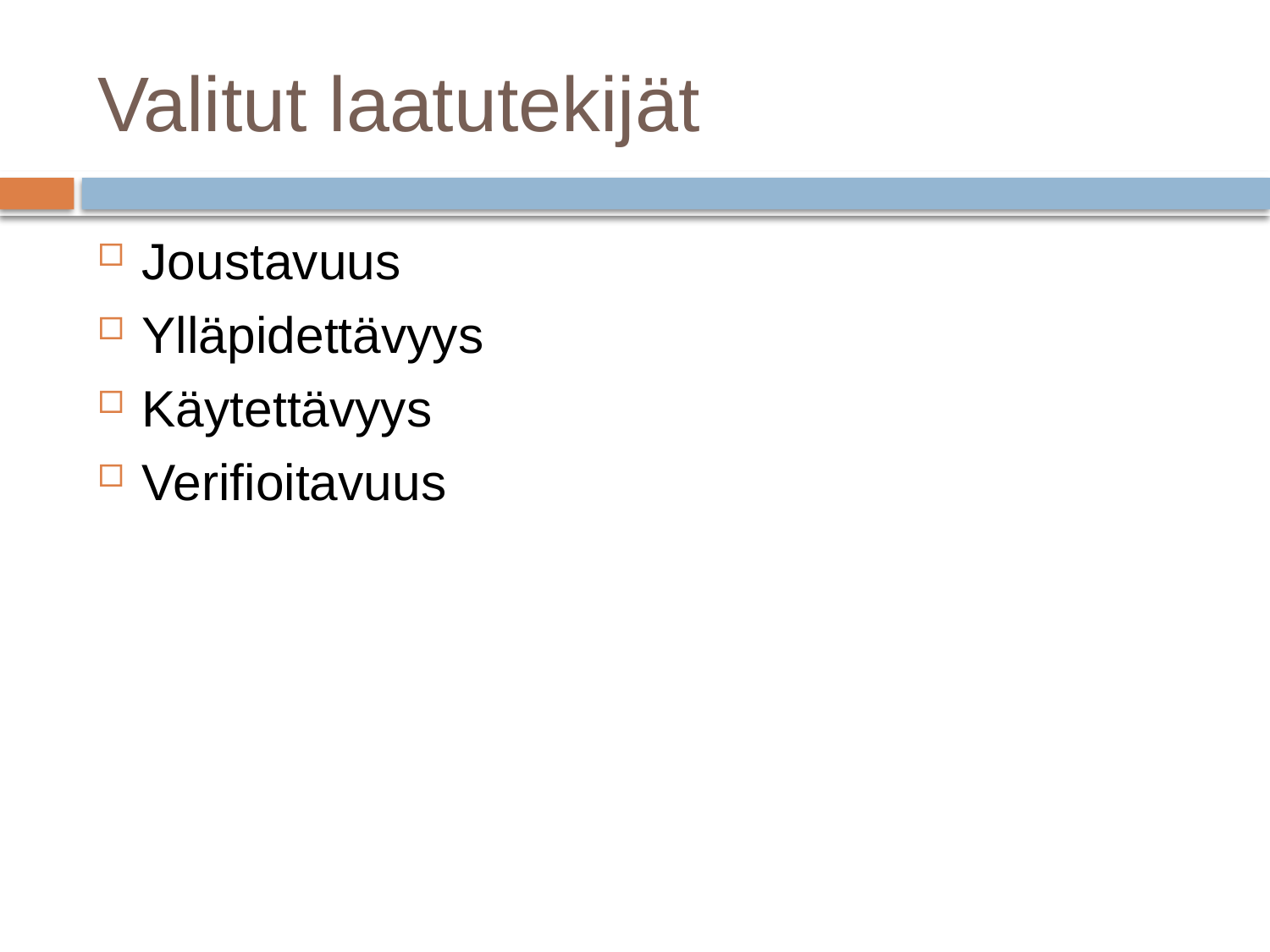

# Valitut laatutekijät
Joustavuus
Ylläpidettävyys
Käytettävyys
Verifioitavuus